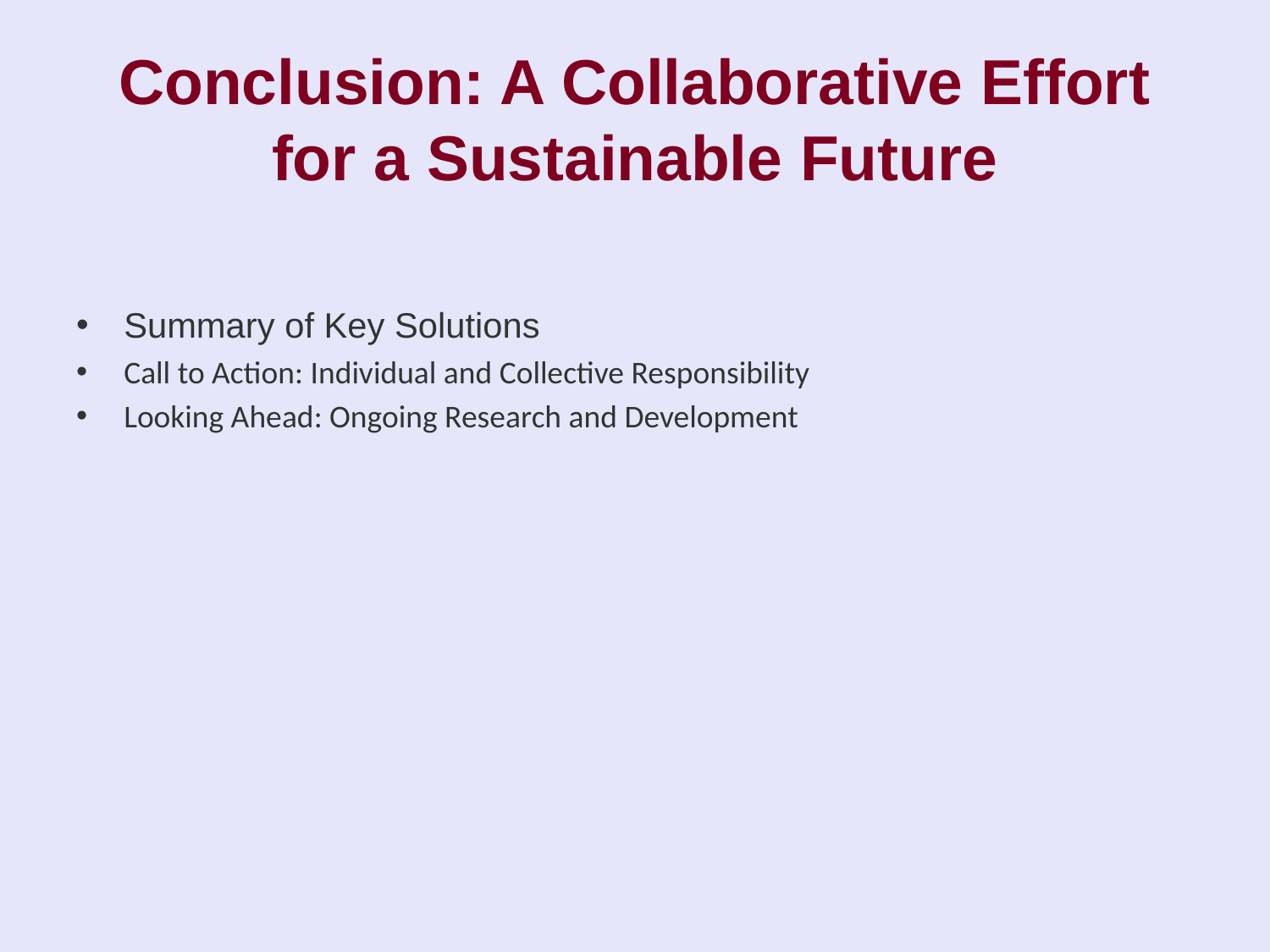

# Conclusion: A Collaborative Effort for a Sustainable Future

Summary of Key Solutions
Call to Action: Individual and Collective Responsibility
Looking Ahead: Ongoing Research and Development